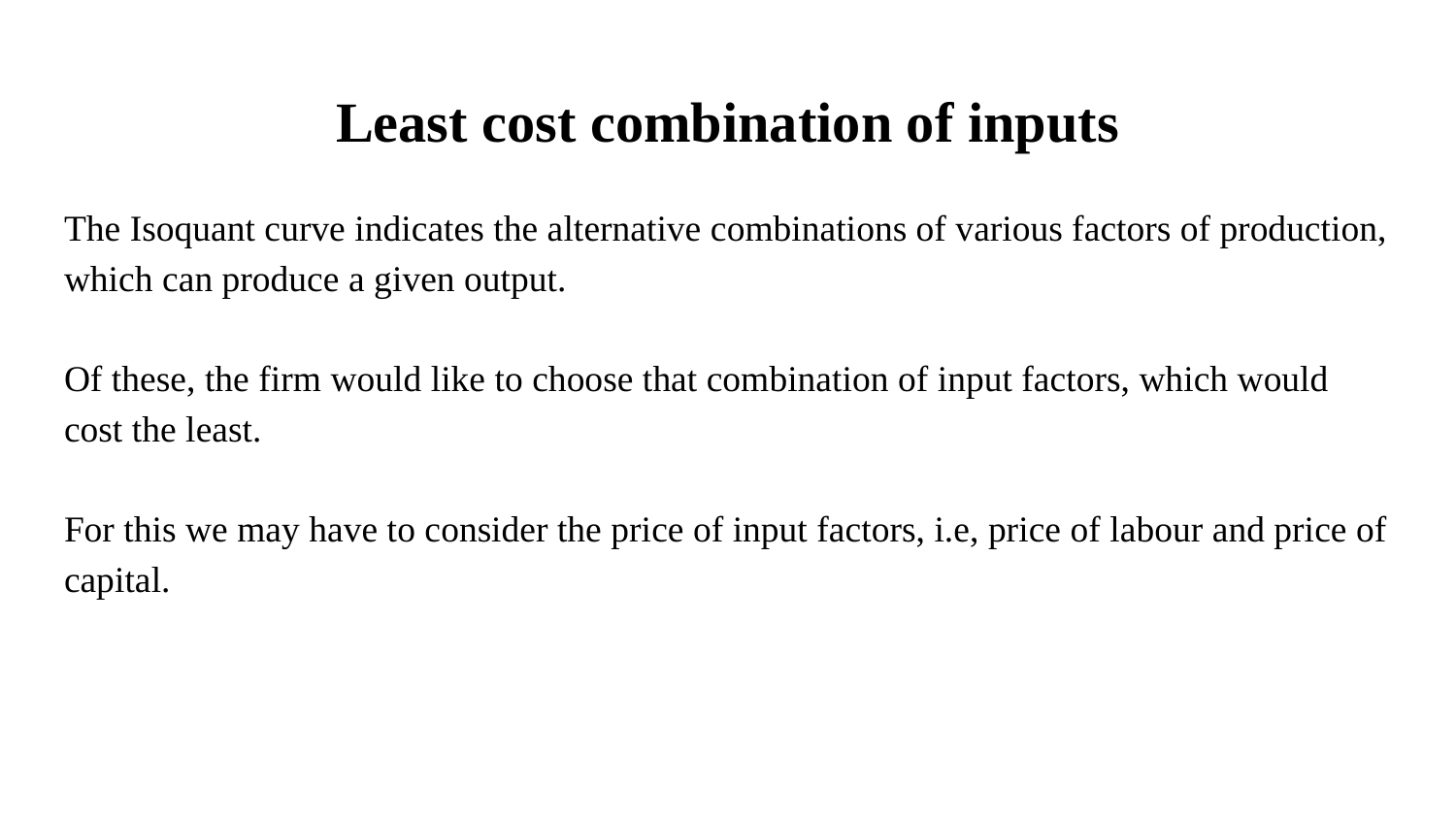

# Least cost combination of inputs
The Isoquant curve indicates the alternative combinations of various factors of production, which can produce a given output.

Of these, the firm would like to choose that combination of input factors, which would cost the least.

For this we may have to consider the price of input factors, i.e, price of labour and price of capital.